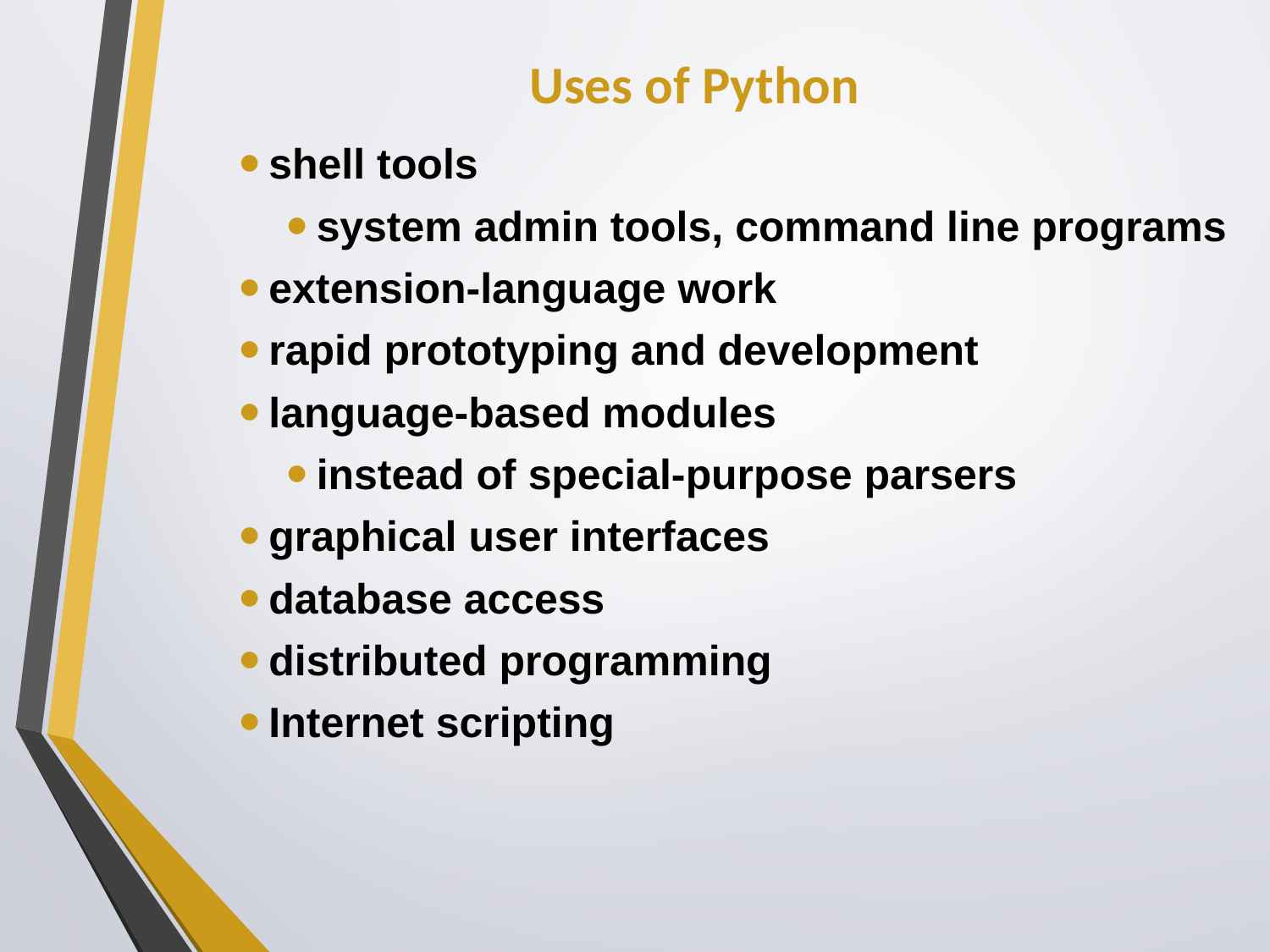

# Uses of Python
shell tools
system admin tools, command line programs
extension-language work
rapid prototyping and development
language-based modules
instead of special-purpose parsers
graphical user interfaces
database access
distributed programming
Internet scripting